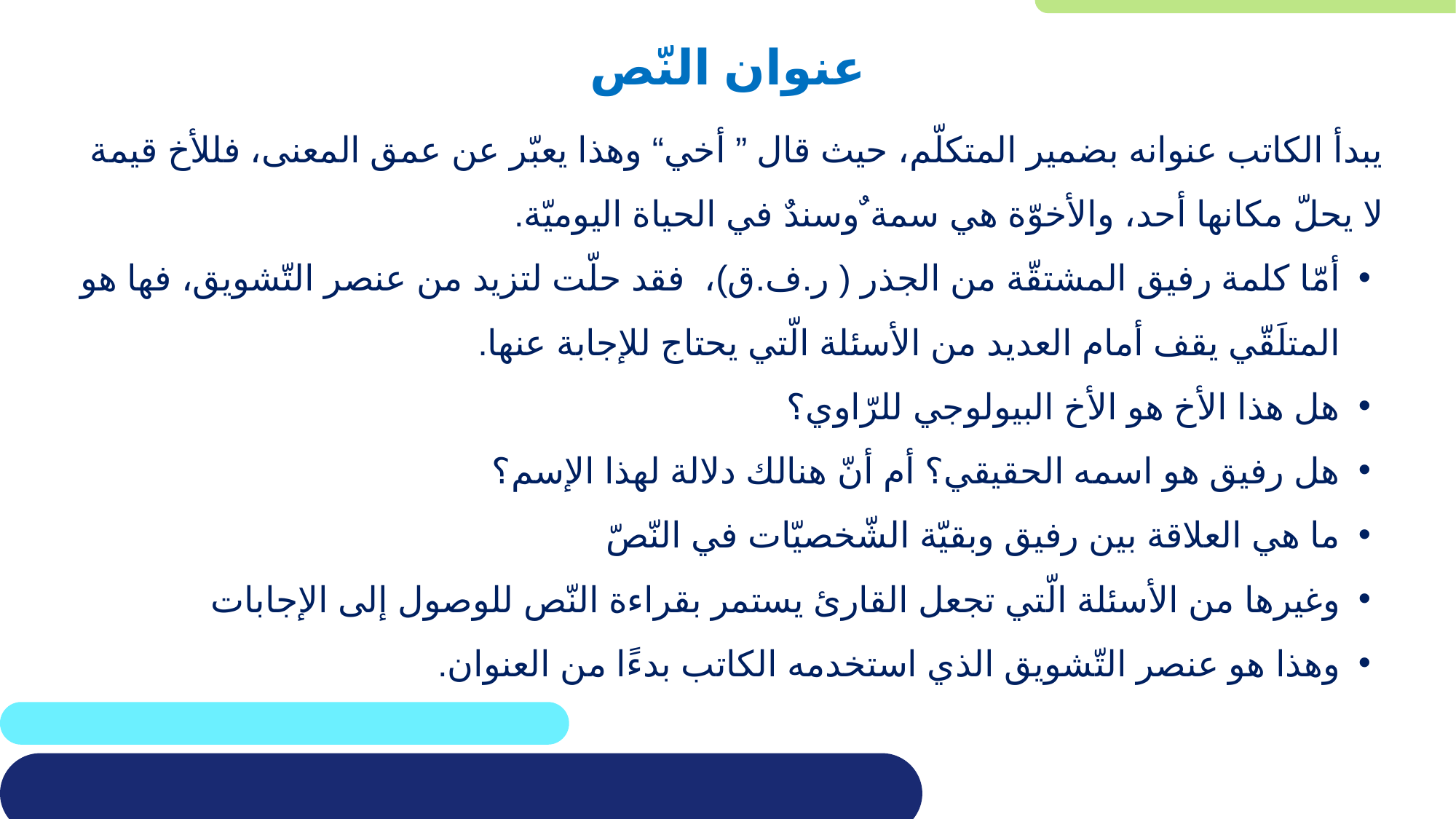

عنوان النّص
يبدأ الكاتب عنوانه بضمير المتكلّم، حيث قال ” أخي“ وهذا يعبّر عن عمق المعنى، فللأخ قيمة لا يحلّ مكانها أحد، والأخوّة هي سمة ٌوسندٌ في الحياة اليوميّة.
أمّا كلمة رفيق المشتقّة من الجذر ( ر.ف.ق)،  فقد حلّت لتزيد من عنصر التّشويق، فها هو المتلَقّي يقف أمام العديد من الأسئلة الّتي يحتاج للإجابة عنها.
هل هذا الأخ هو الأخ البيولوجي للرّاوي؟
هل رفيق هو اسمه الحقيقي؟ أم أنّ هنالك دلالة لهذا الإسم؟
ما هي العلاقة بين رفيق وبقيّة الشّخصيّات في النّصّ
وغيرها من الأسئلة الّتي تجعل القارئ يستمر بقراءة النّص للوصول إلى الإجابات
وهذا هو عنصر التّشويق الذي استخدمه الكاتب بدءًا من العنوان.